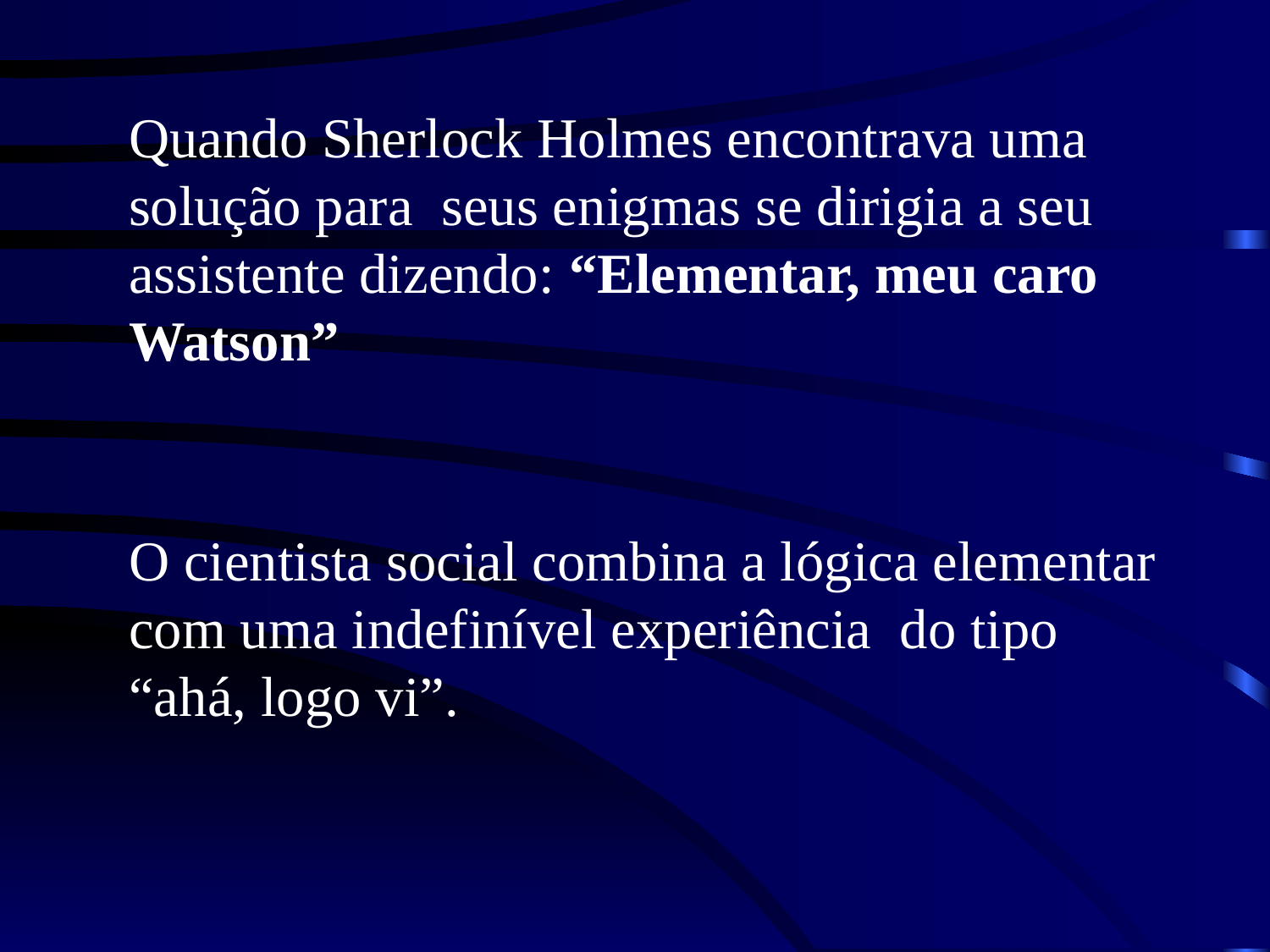

Quando Sherlock Holmes encontrava uma solução para  seus enigmas se dirigia a seu assistente dizendo: “Elementar, meu caro Watson”
O cientista social combina a lógica elementar com uma indefinível experiência  do tipo “ahá, logo vi”.